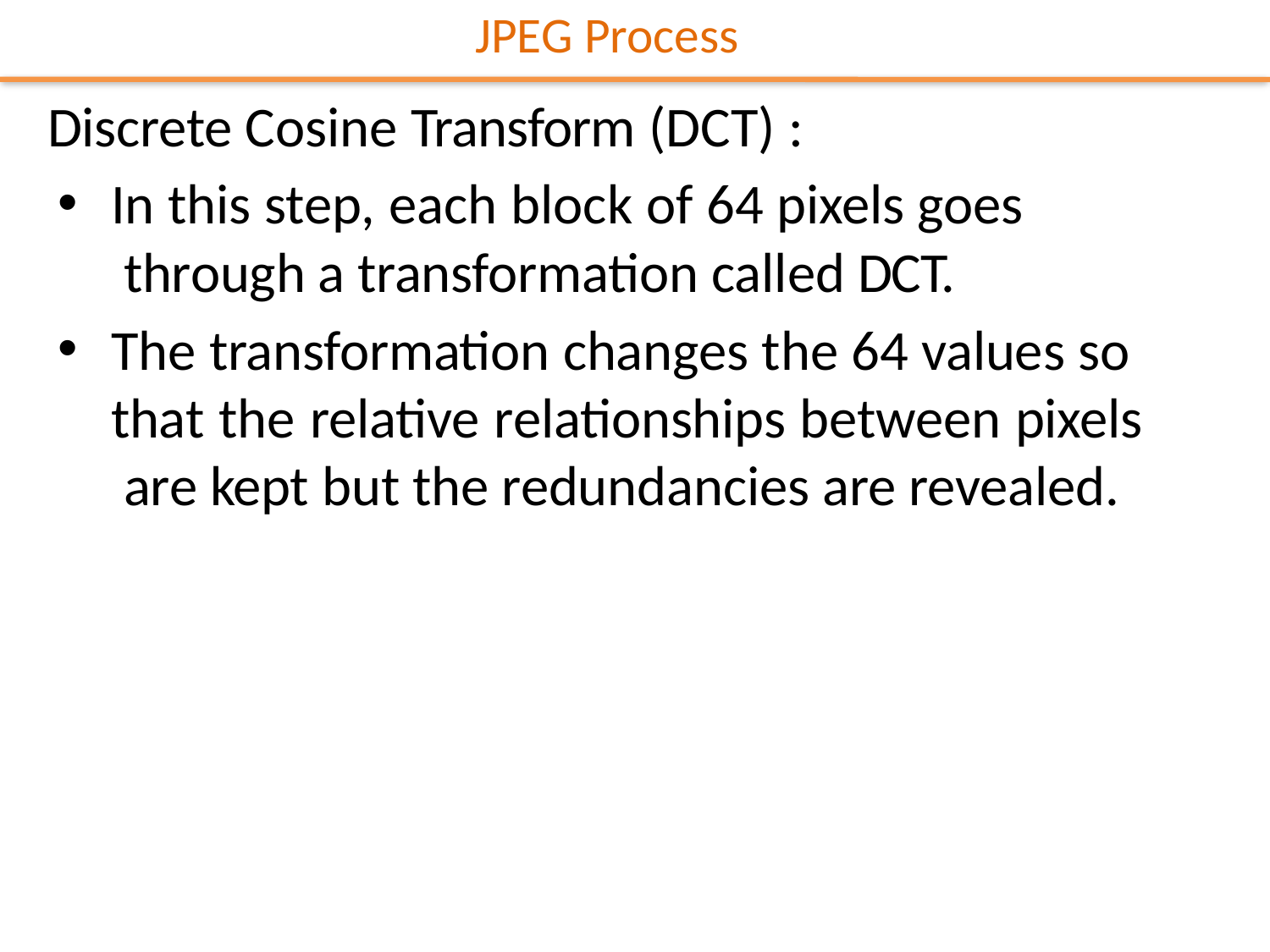

# JPEG Process
Discrete Cosine Transform (DCT) :
In this step, each block of 64 pixels goes  through a transformation called DCT.
The transformation changes the 64 values so  that the relative relationships between pixels  are kept but the redundancies are revealed.